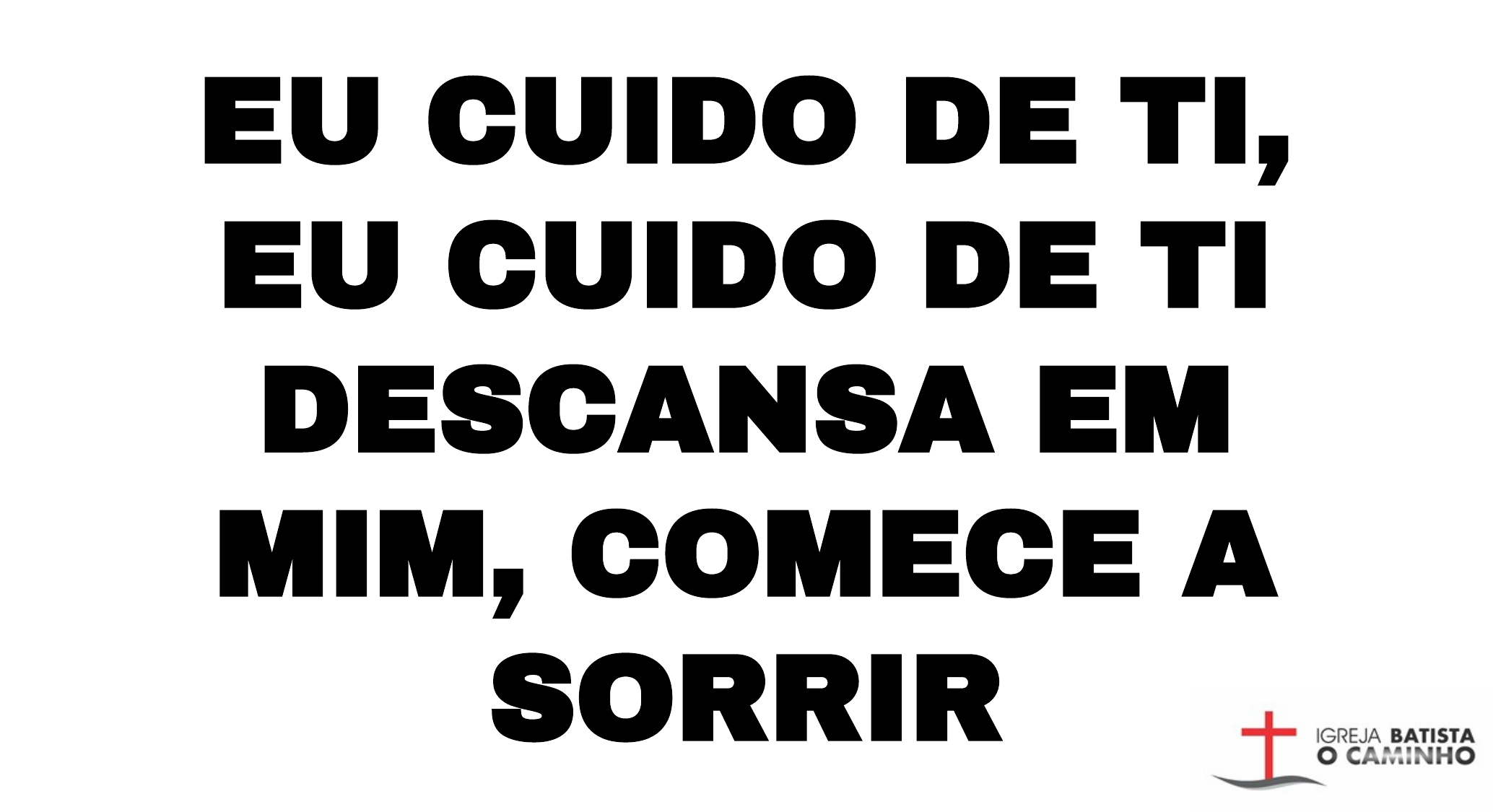

EU CUIDO DE TI, EU CUIDO DE TI
DESCANSA EM MIM, COMECE A SORRIR